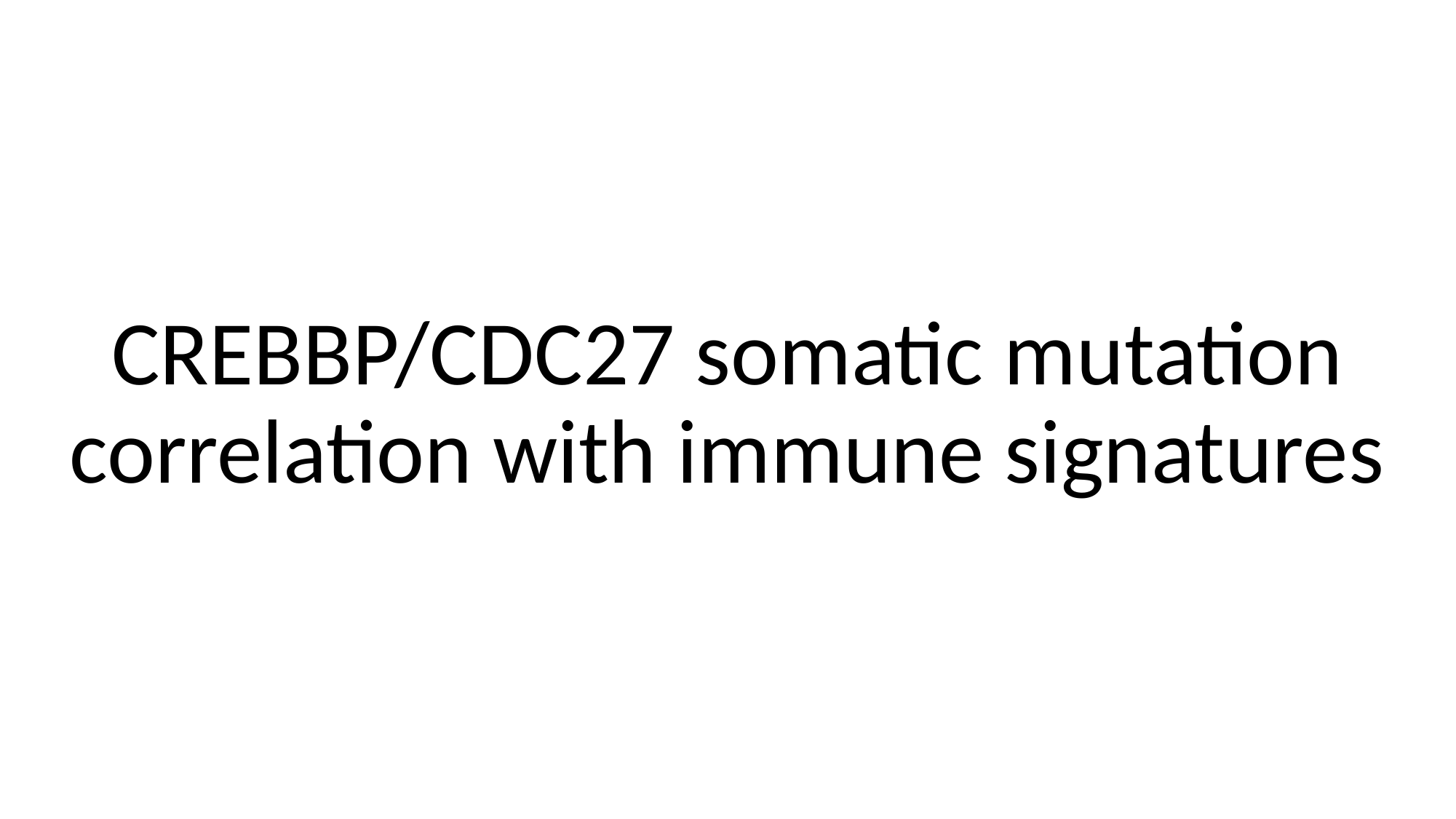

# CREBBP/CDC27 somatic mutation correlation with immune signatures